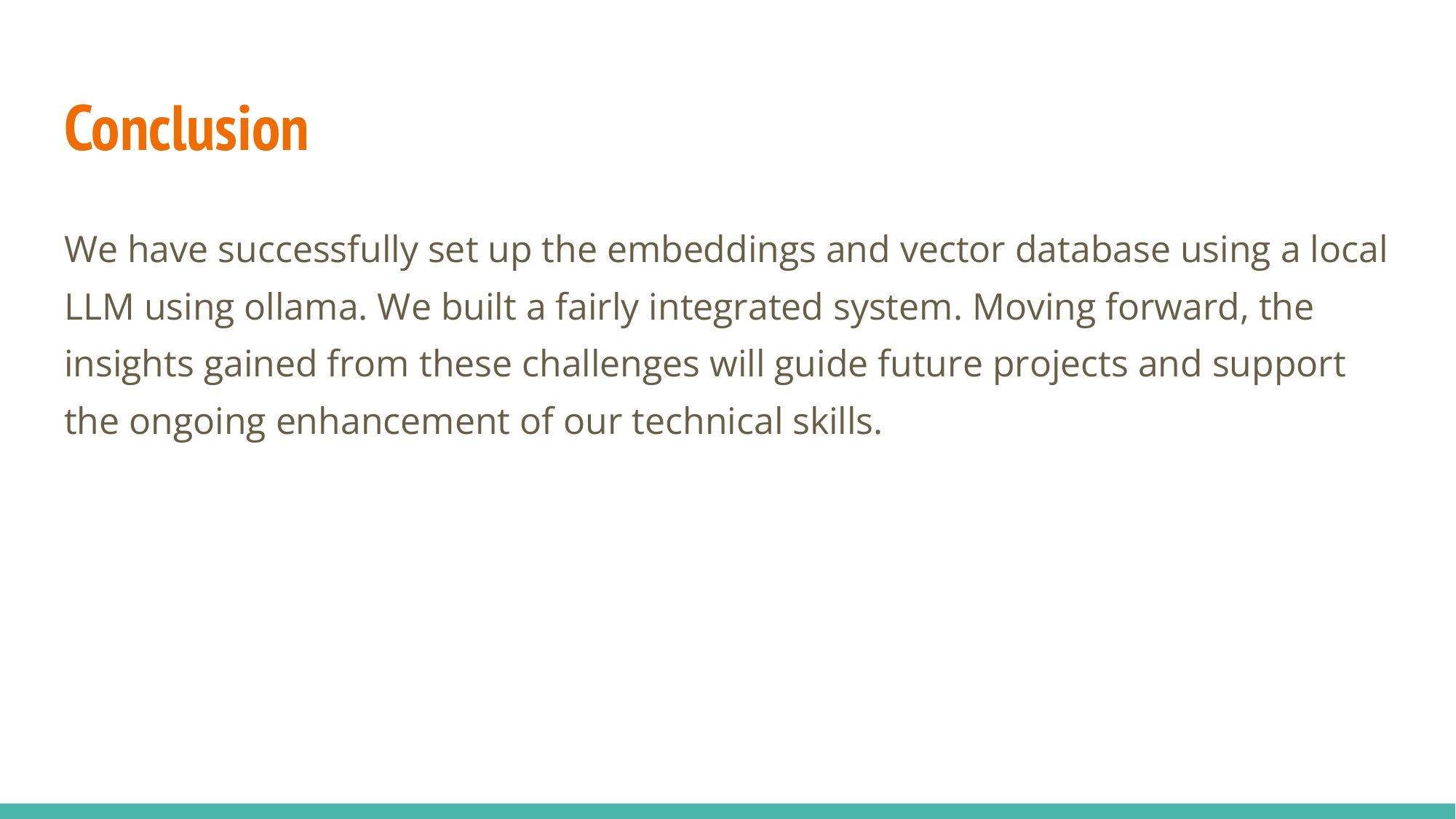

# Conclusion
We have successfully set up the embeddings and vector database using a local LLM using ollama. We built a fairly integrated system. Moving forward, the insights gained from these challenges will guide future projects and support the ongoing enhancement of our technical skills.